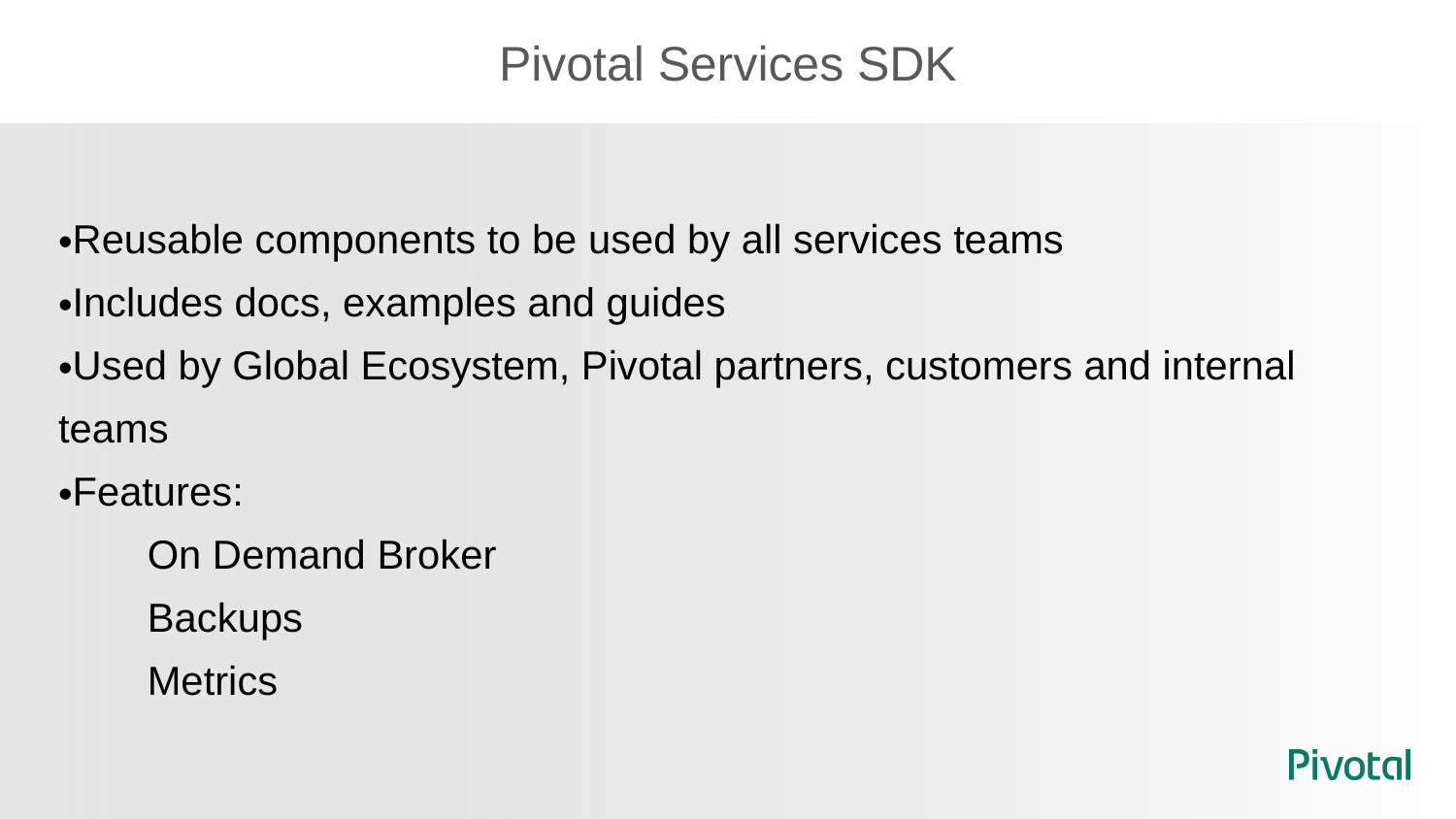

# Pivotal Services SDK
Reusable components to be used by all services teams
Includes docs, examples and guides
Used by Global Ecosystem, Pivotal partners, customers and internal teams
Features:
On Demand Broker
Backups
Metrics